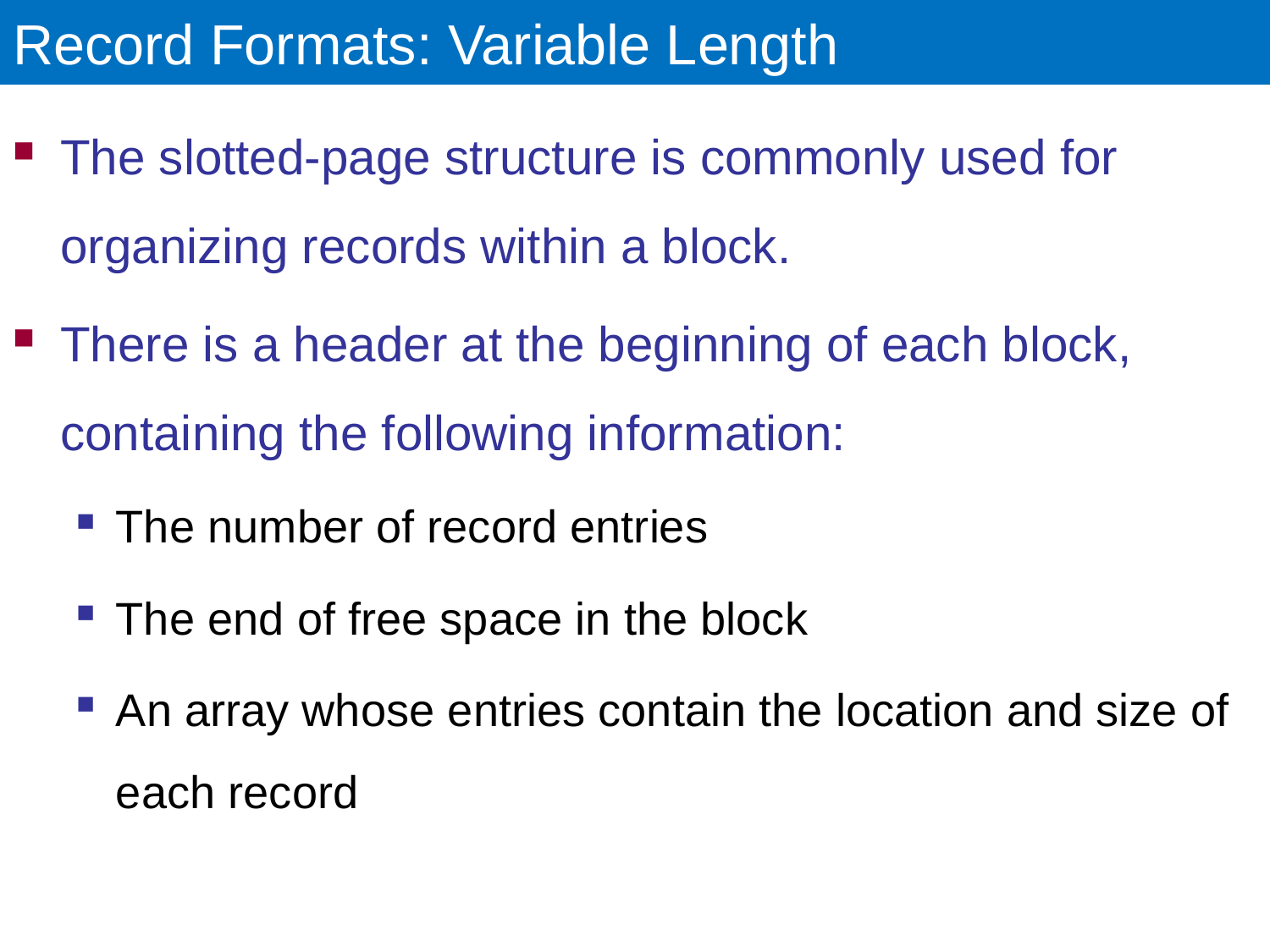

# Record Formats: Variable Length
The slotted-page structure is commonly used for organizing records within a block.
There is a header at the beginning of each block, containing the following information:
The number of record entries
The end of free space in the block
An array whose entries contain the location and size of each record